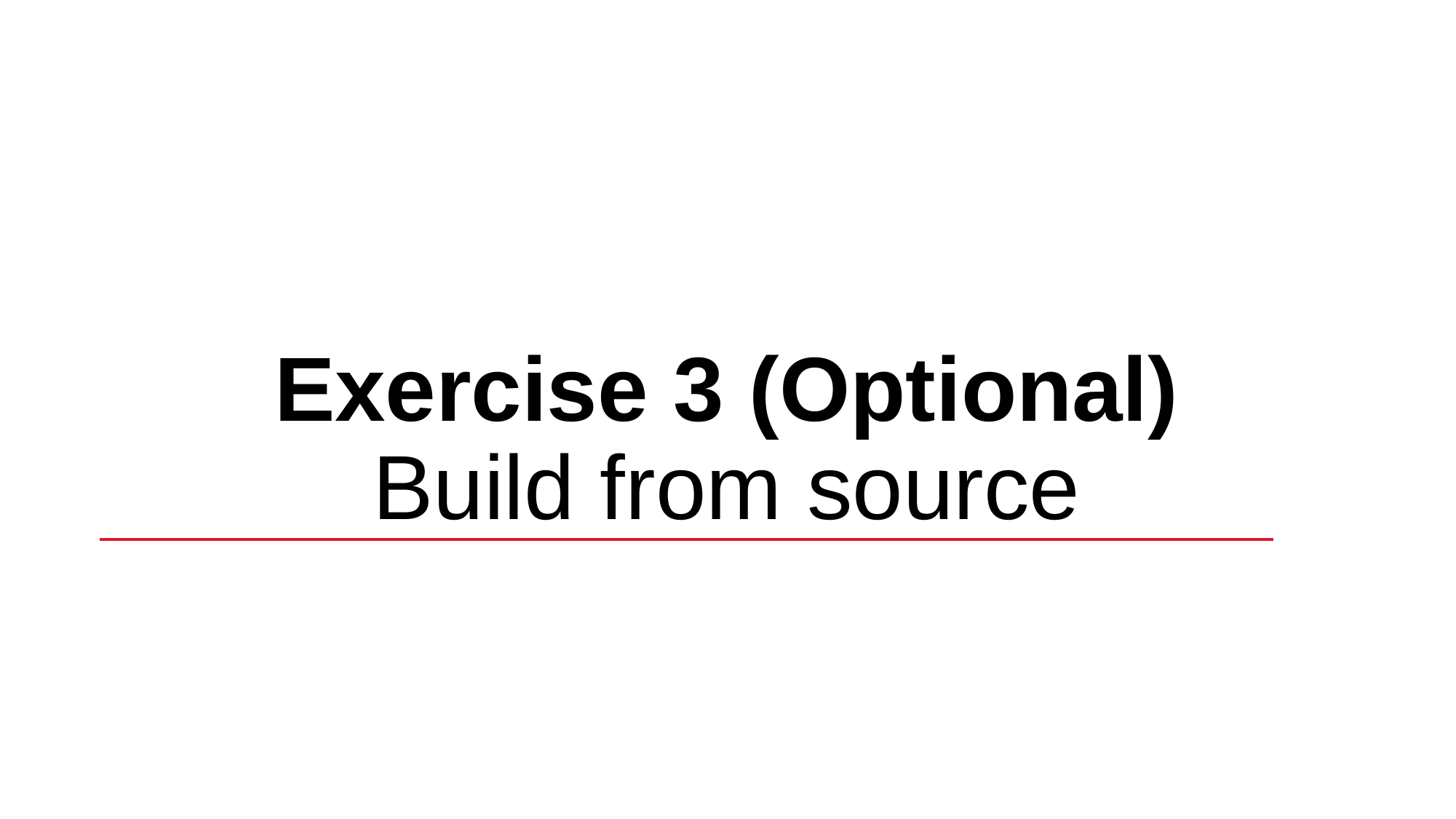

# Exercise 3 (Optional) Build from source